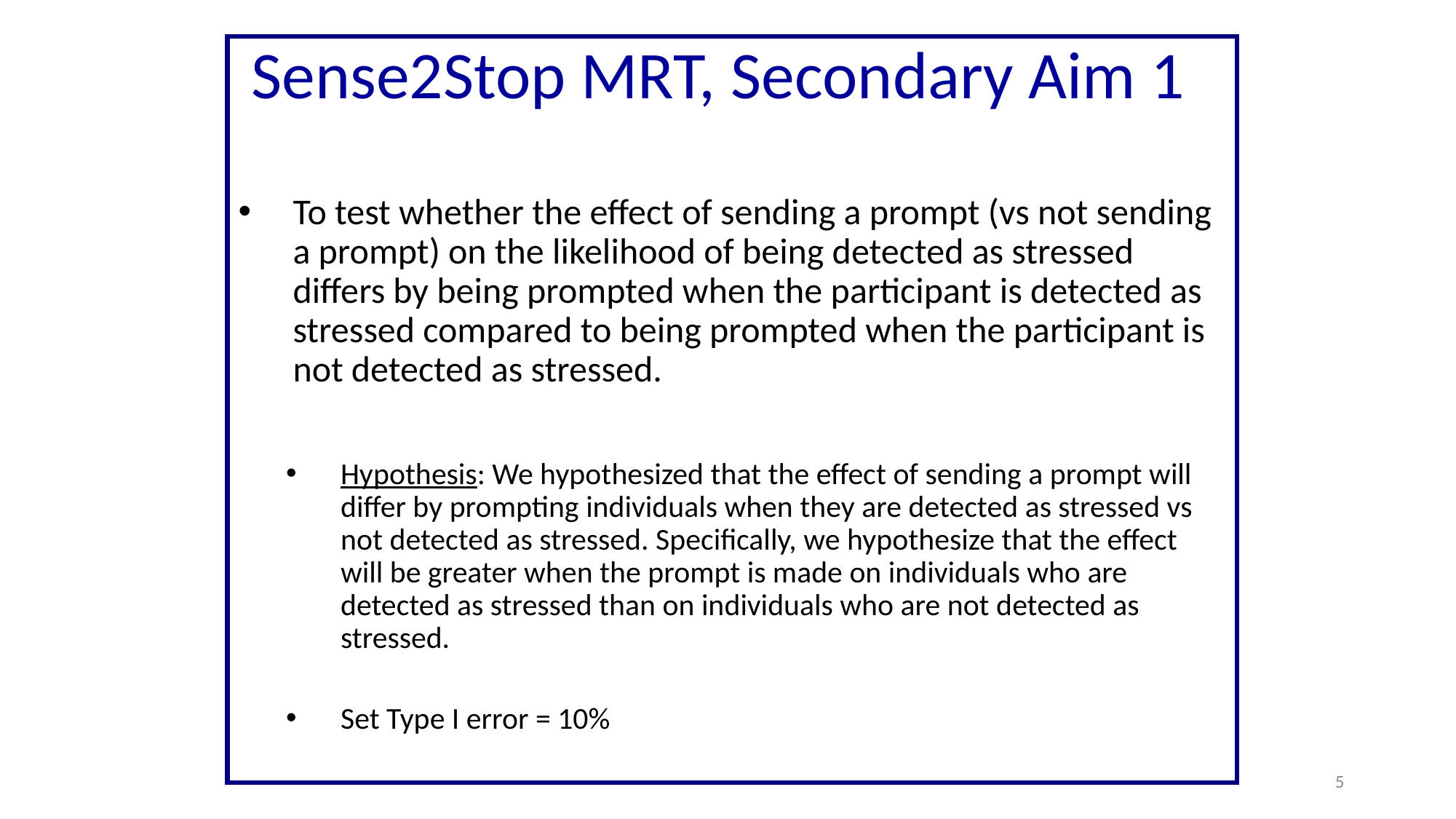

# Sense2Stop MRT, Secondary Aim 1

To test whether the effect of sending a prompt (vs not sending a prompt) on the likelihood of being detected as stressed differs by being prompted when the participant is detected as stressed compared to being prompted when the participant is not detected as stressed.

Hypothesis: We hypothesized that the effect of sending a prompt will differ by prompting individuals when they are detected as stressed vs not detected as stressed. Specifically, we hypothesize that the effect will be greater when the prompt is made on individuals who are detected as stressed than on individuals who are not detected as stressed.

Set Type I error = 10%
5